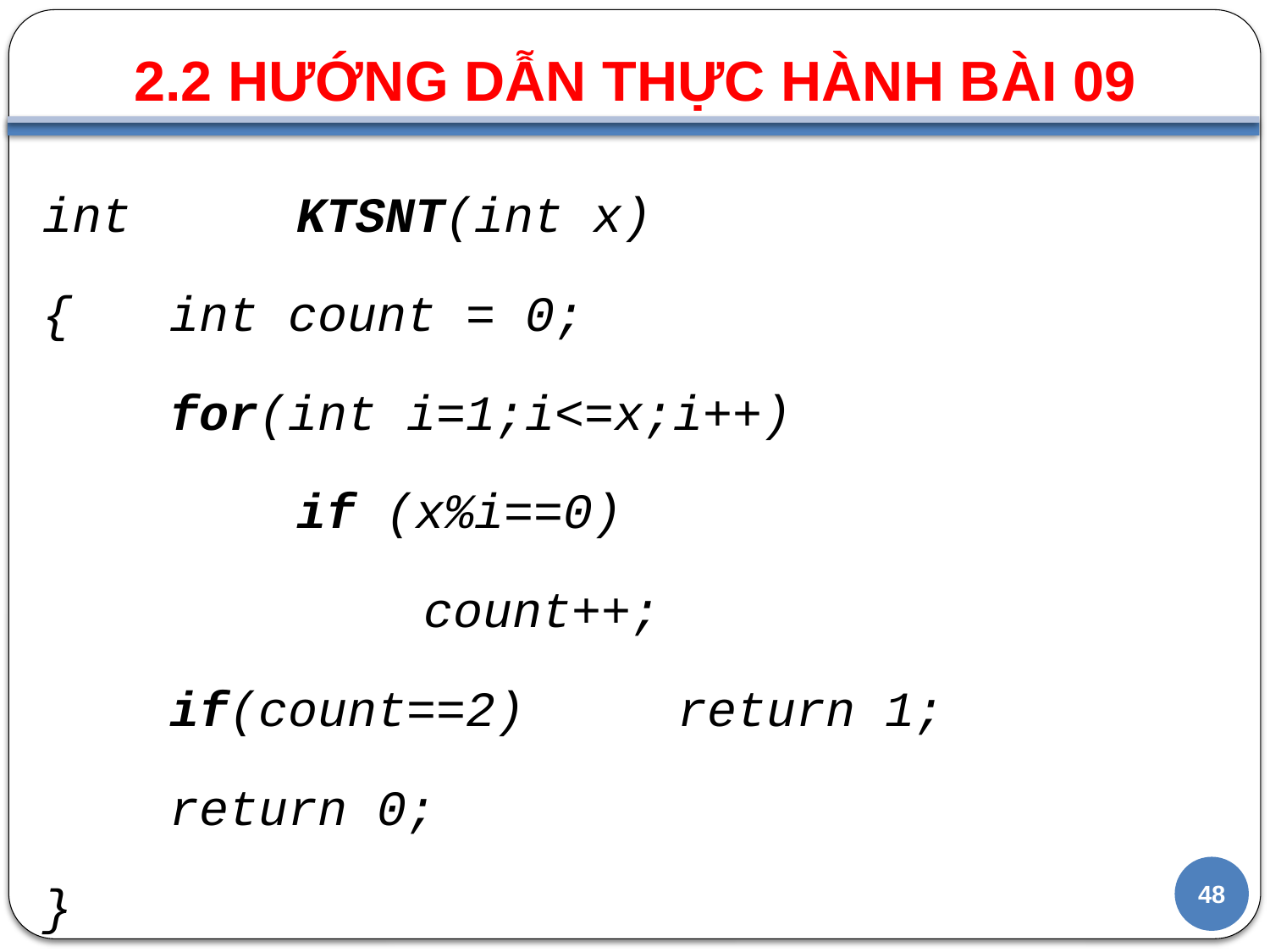

2.2 HƯỚNG DẪN THỰC HÀNH BÀI 09
#
int	 	KTSNT(int x)
{	int count = 0;
	for(int i=1;i<=x;i++)
		if (x%i==0)
			count++;
	if(count==2)		return 1;
	return 0;
}
48